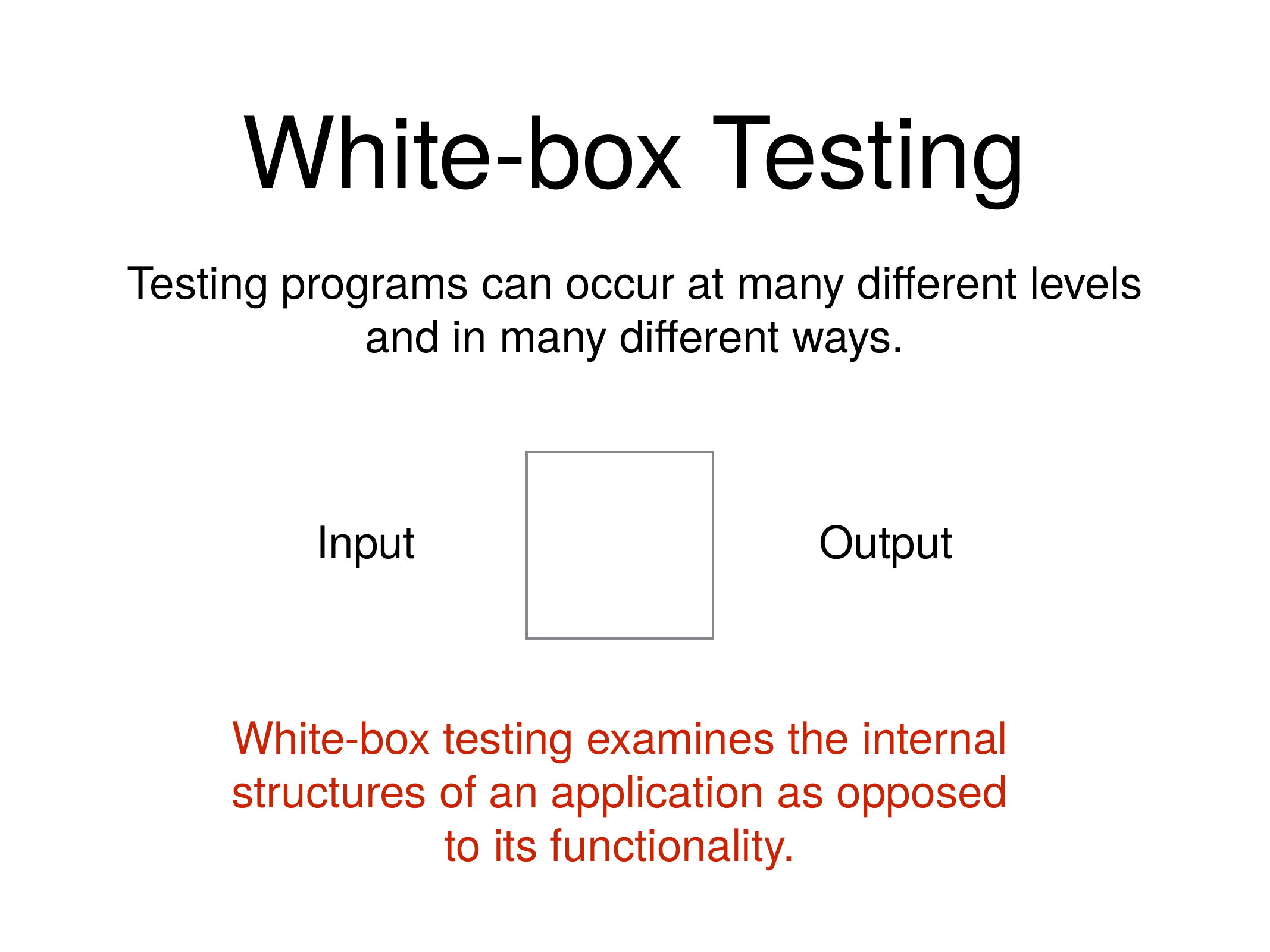

# White-box Testing
Testing programs can occur at many different levels and in many different ways.

Input
Output
White-box testing examines the internal structures of an application as opposed to its functionality.